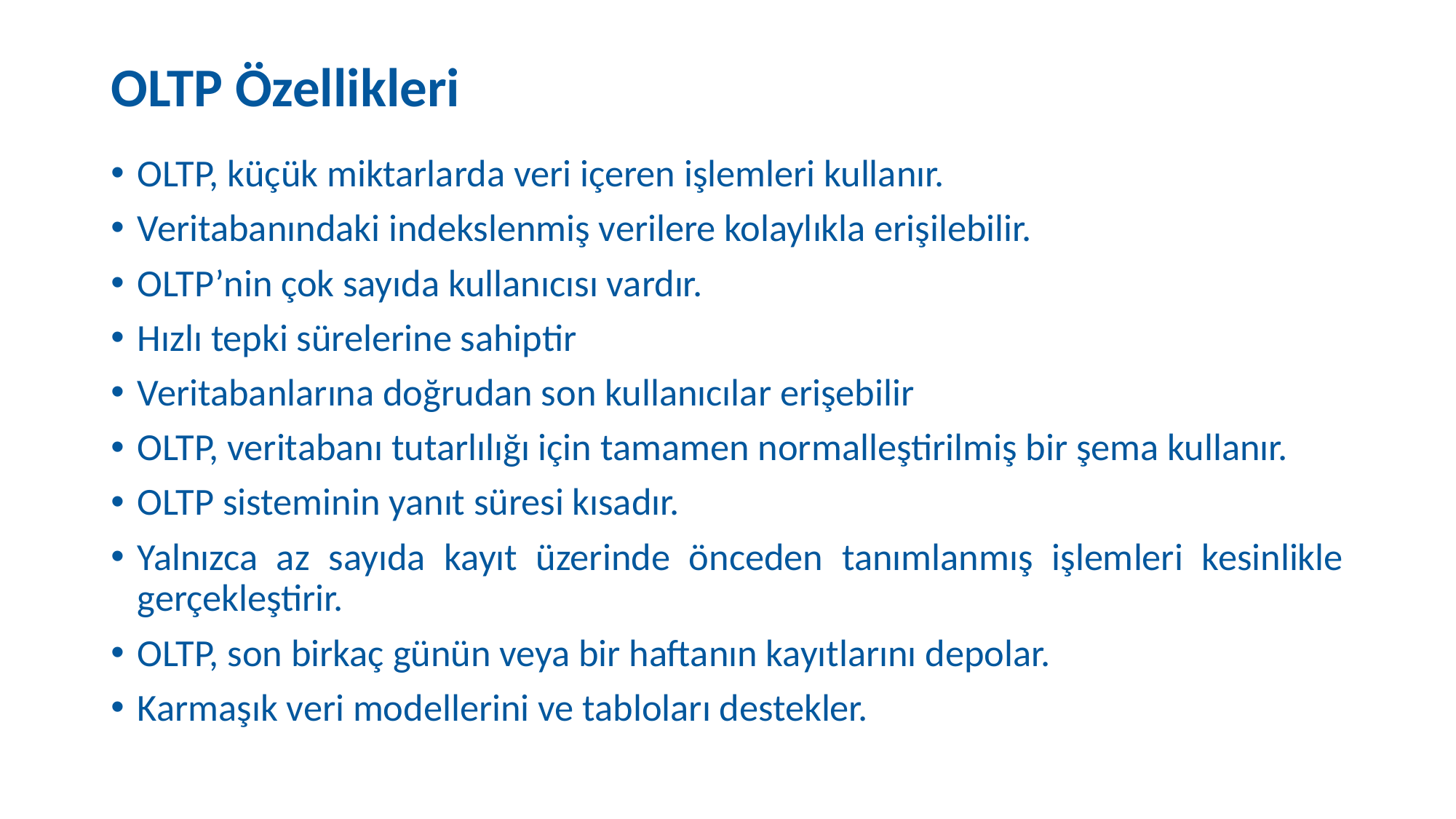

# OLTP Özellikleri
OLTP, küçük miktarlarda veri içeren işlemleri kullanır.
Veritabanındaki indekslenmiş verilere kolaylıkla erişilebilir.
OLTP’nin çok sayıda kullanıcısı vardır.
Hızlı tepki sürelerine sahiptir
Veritabanlarına doğrudan son kullanıcılar erişebilir
OLTP, veritabanı tutarlılığı için tamamen normalleştirilmiş bir şema kullanır.
OLTP sisteminin yanıt süresi kısadır.
Yalnızca az sayıda kayıt üzerinde önceden tanımlanmış işlemleri kesinlikle gerçekleştirir.
OLTP, son birkaç günün veya bir haftanın kayıtlarını depolar.
Karmaşık veri modellerini ve tabloları destekler.